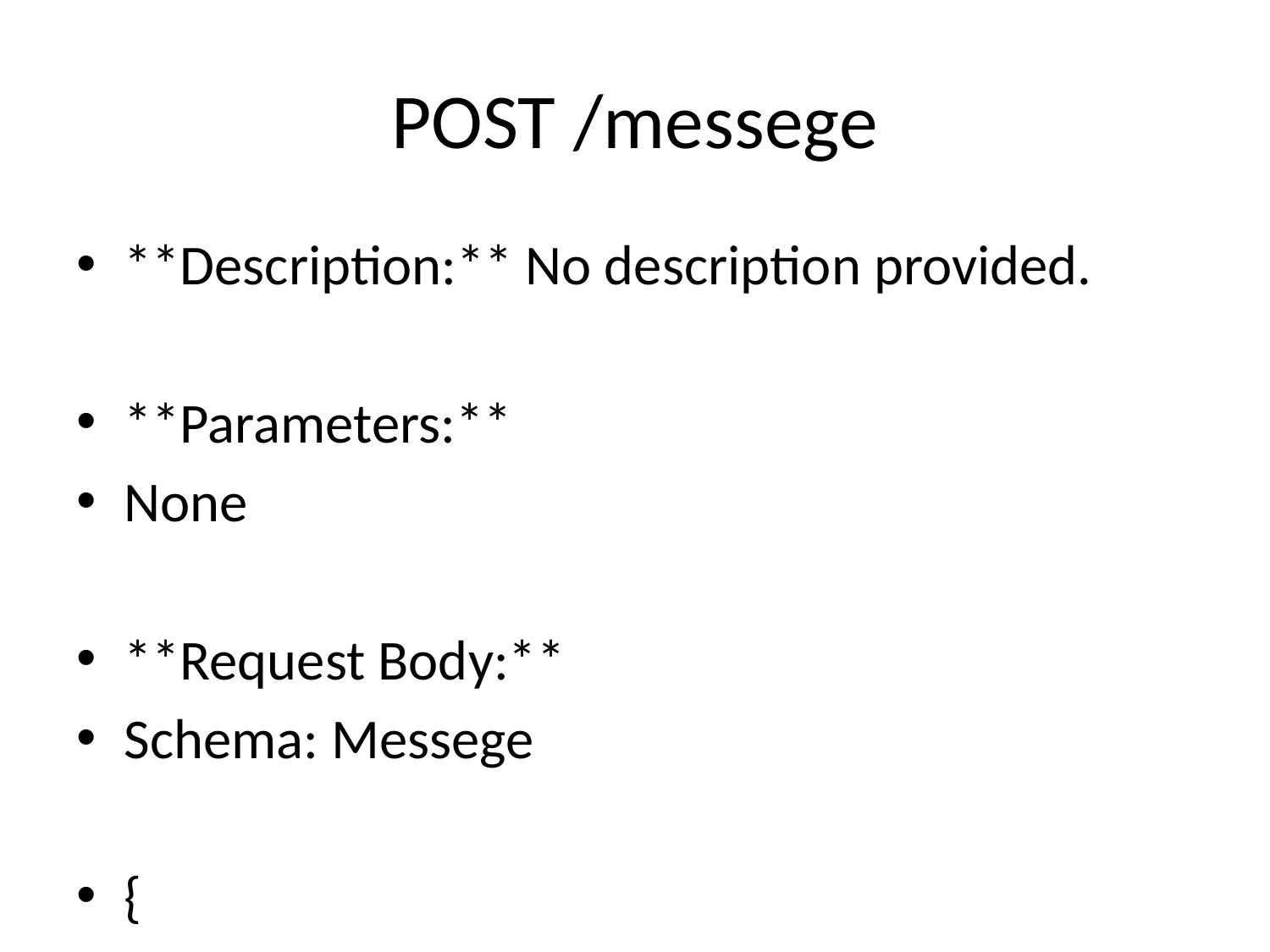

# POST /messege
**Description:** No description provided.

**Parameters:**
None

**Request Body:**
Schema: Messege

{
    "type": "object",
    "properties": {
        "id": {
            "type": "integer",
            "format": "int64"
        },
        "message": {
            "type": "string"
        },
        "images": {
            "type": "array",
            "items": {
                "$ref": "#/components/schemas/Image"
            }
        },
        "videos": {
            "type": "array",
            "items": {
                "$ref": "#/components/schemas/Video"
            }
        },
        "audios": {
            "type": "array",
            "items": {
                "$ref": "#/components/schemas/Audio"
            }
        },
        "sender": {
            "$ref": "#/components/schemas/User"
        },
        "receiver": {
            "$ref": "#/components/schemas/User"
        },
        "read": {
            "type": "boolean"
        },
        "deleted": {
            "type": "boolean"
        },
        "archived": {
            "type": "boolean"
        },
        "spam": {
            "type": "boolean"
        },
        "sent": {
            "type": "boolean"
        },
        "blocked": {
            "type": "boolean"
        },
        "starred": {
            "type": "boolean"
        },
        "draft": {
            "type": "boolean"
        },
        "pinned": {
            "type": "boolean"
        },
        "deletedForBoth": {
            "type": "boolean"
        },
        "important": {
            "type": "boolean"
        },
        "muted": {
            "type": "boolean"
        },
        "deletedForAll": {
            "type": "boolean"
        },
        "trash": {
            "type": "boolean"
        },
        "deletedForSender": {
            "type": "boolean"
        },
        "deletedForReceiver": {
            "type": "boolean"
        }
    }
}

**Response Body:**
Status 200: No JSON response